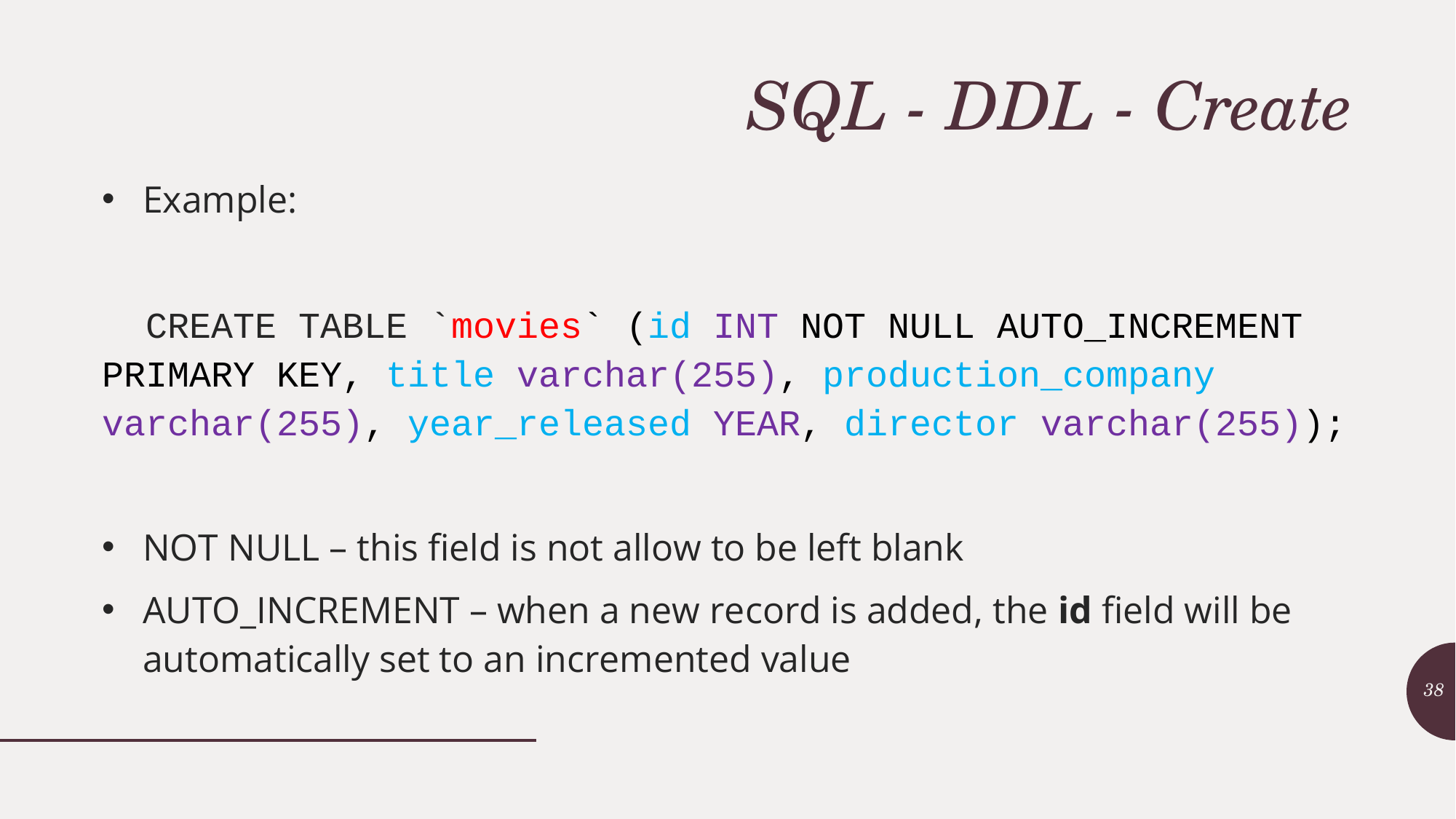

# SQL - DDL - Create
Example:

  CREATE TABLE `movies` (id INT NOT NULL AUTO_INCREMENT PRIMARY KEY, title varchar(255), production_company varchar(255), year_released YEAR, director varchar(255));

NOT NULL – this field is not allow to be left blank
AUTO_INCREMENT – when a new record is added, the id field will be automatically set to an incremented value

38